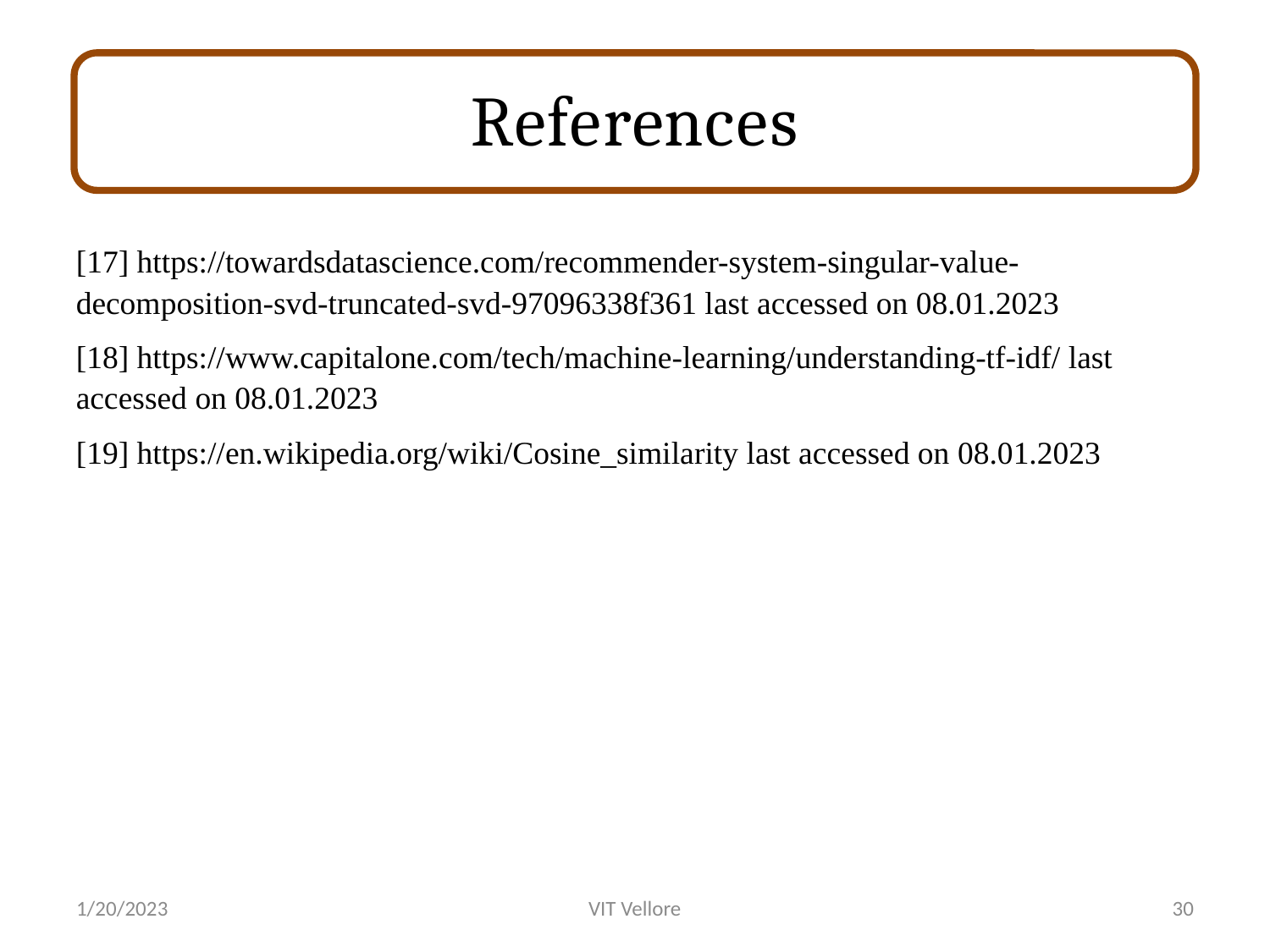

# References

[17] https://towardsdatascience.com/recommender-system-singular-value-decomposition-svd-truncated-svd-97096338f361 last accessed on 08.01.2023
[18] https://www.capitalone.com/tech/machine-learning/understanding-tf-idf/ last accessed on 08.01.2023
[19] https://en.wikipedia.org/wiki/Cosine_similarity last accessed on 08.01.2023

1/20/2023
VIT Vellore
30